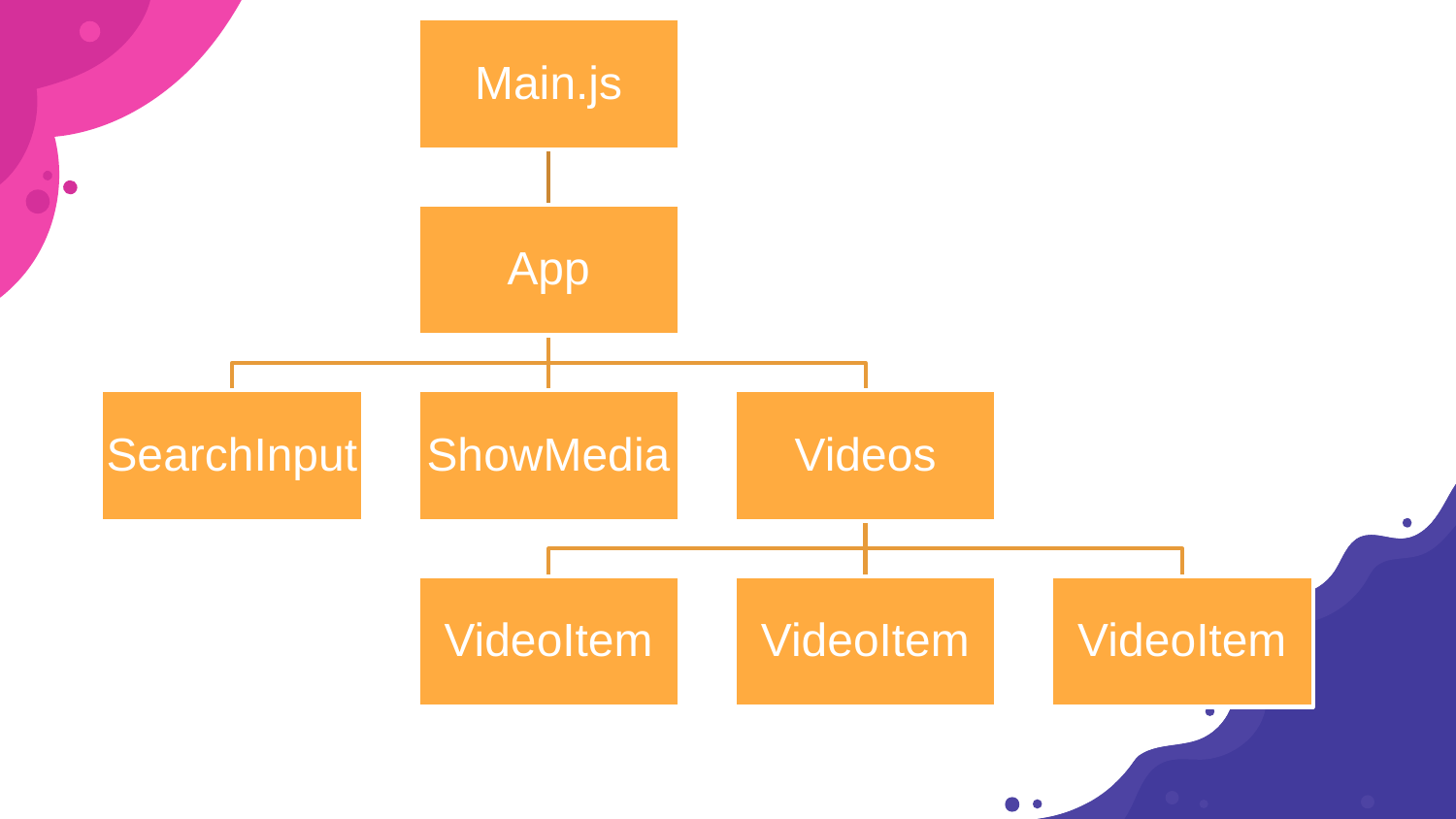

Main.js
App
SearchInput
ShowMedia
Videos
VideoItem
VideoItem
VideoItem